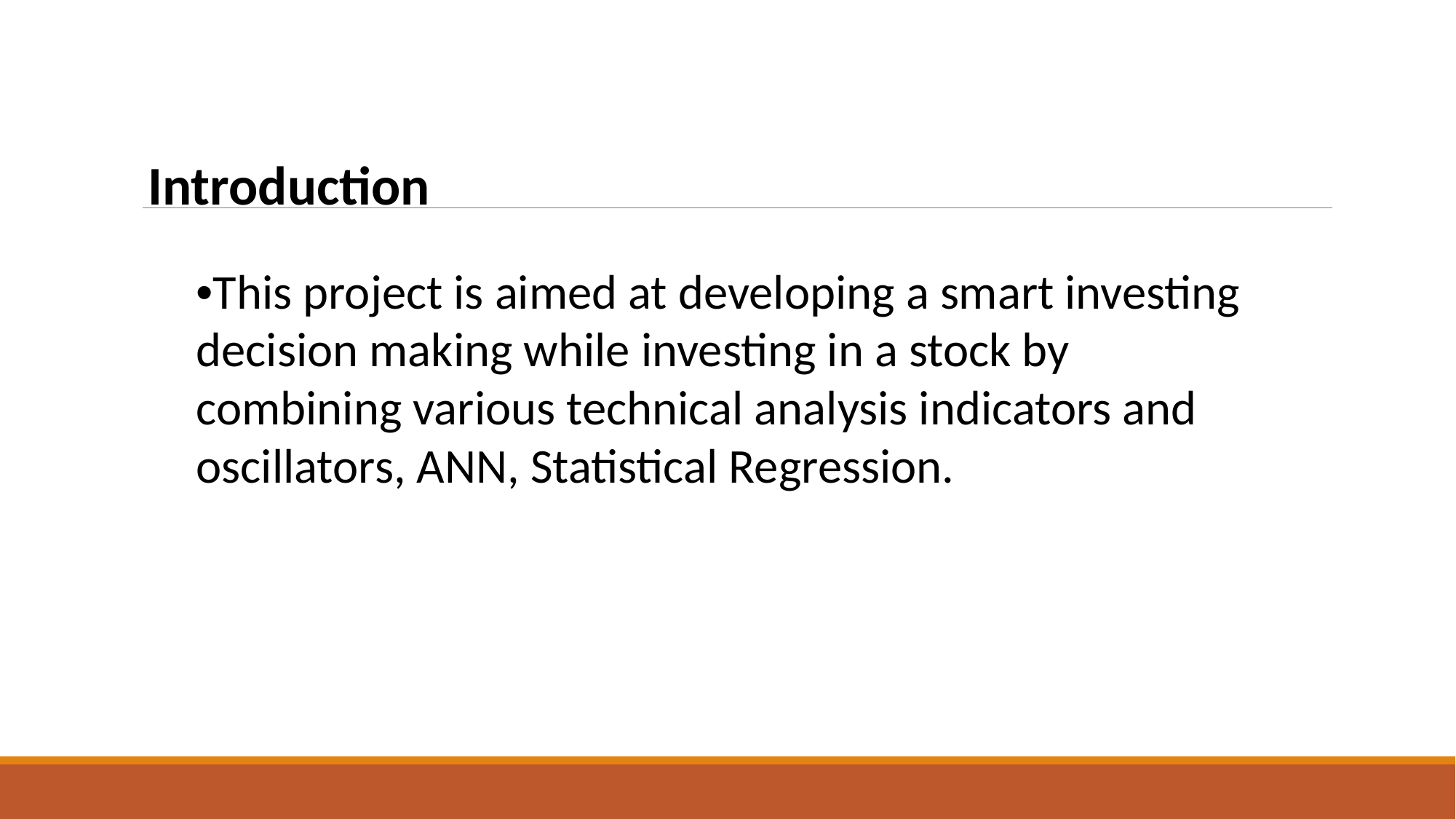

Introduction

•This project is aimed at developing a smart investing decision making while investing in a stock by combining various technical analysis indicators and oscillators, ANN, Statistical Regression.